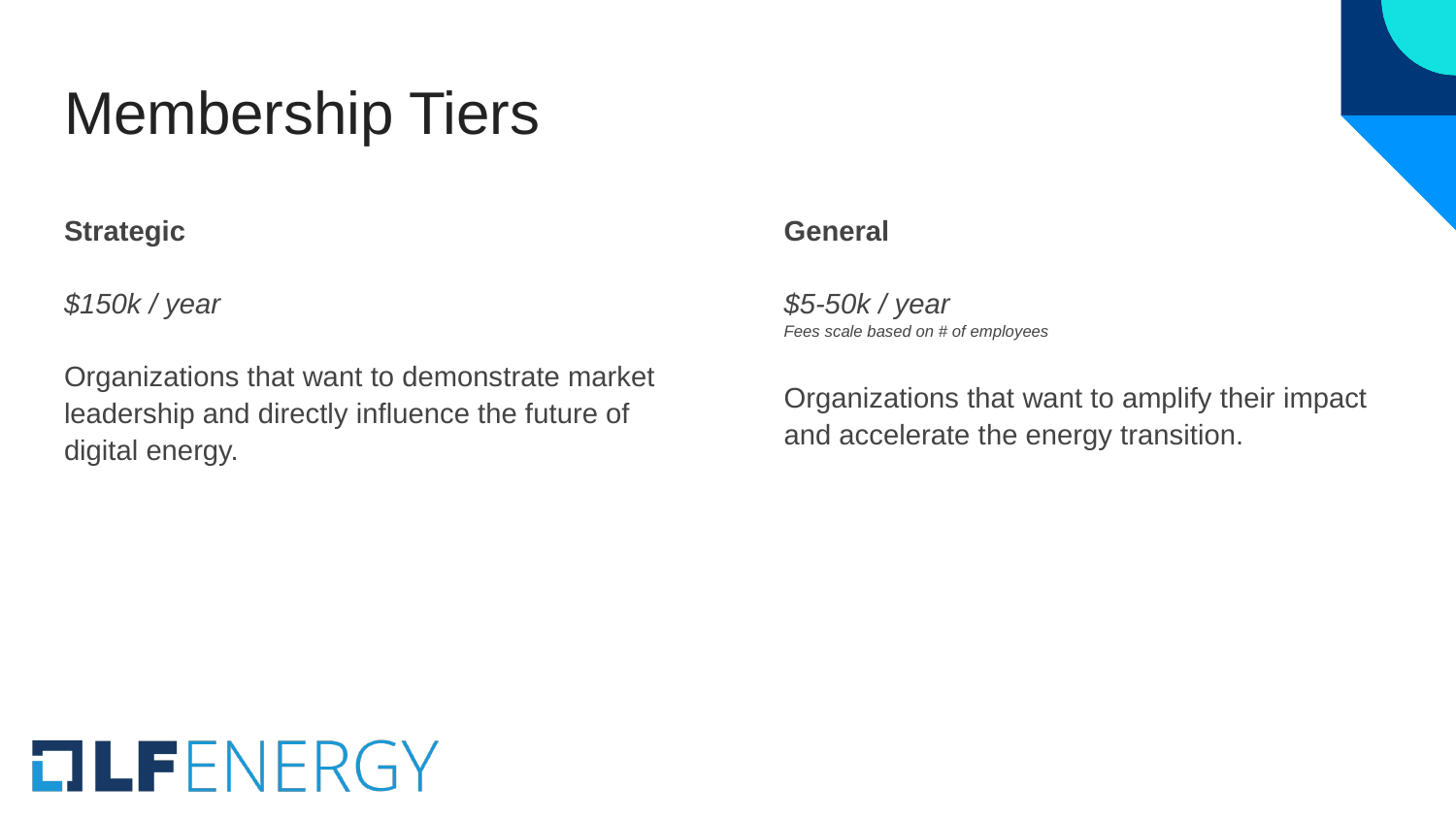

# Membership Tiers
Strategic

$150k / year

Organizations that want to demonstrate market leadership and directly influence the future of digital energy.

General

$5-50k / year
Fees scale based on # of employees

Organizations that want to amplify their impact and accelerate the energy transition.